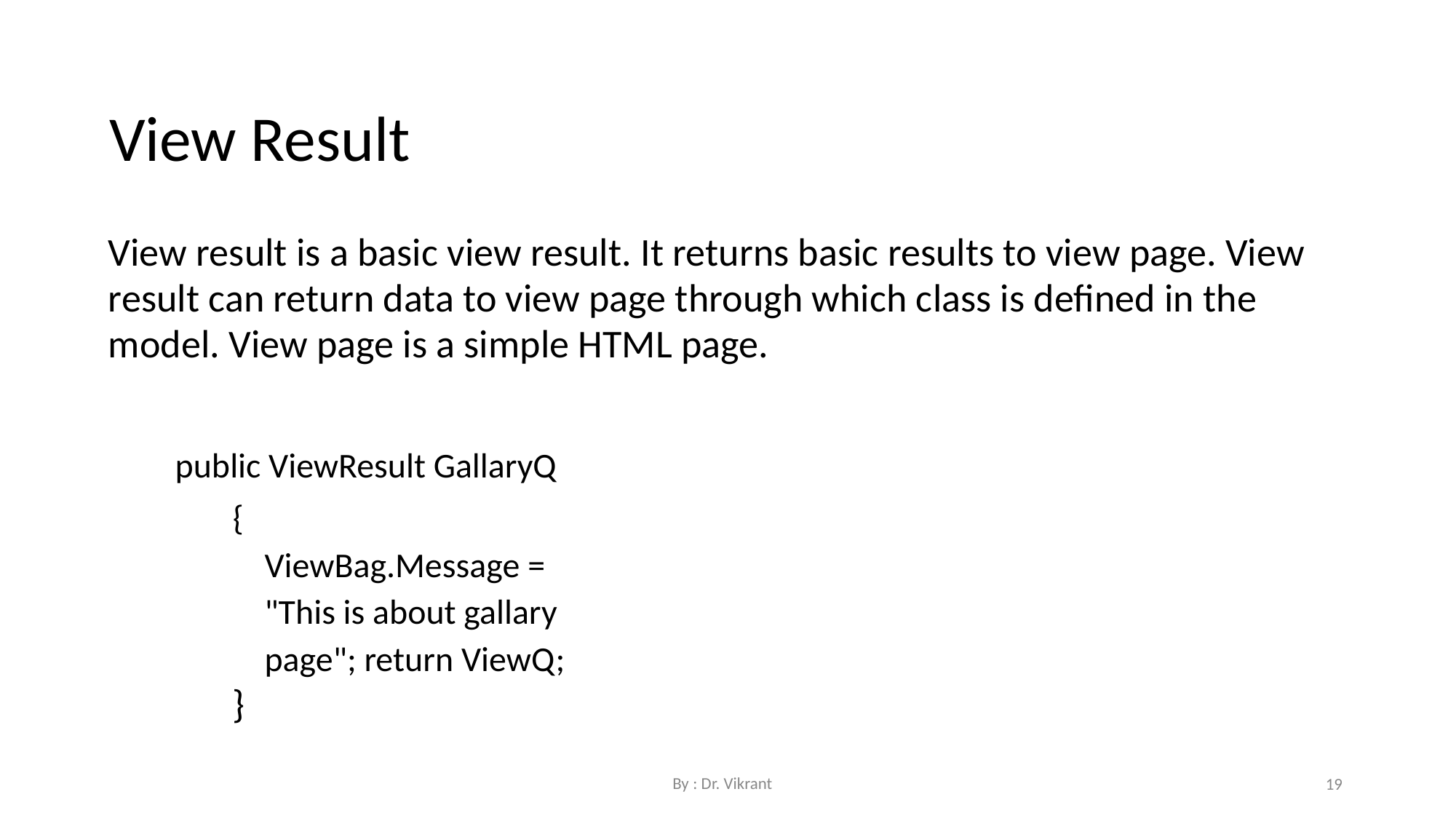

View Result
View result is a basic view result. It returns basic results to view page. View result can return data to view page through which class is defined in the model. View page is a simple HTML page.
public ViewResult GallaryQ {
ViewBag.Message = "This is about gallary page"; return ViewQ;
}
By : Dr. Vikrant
19